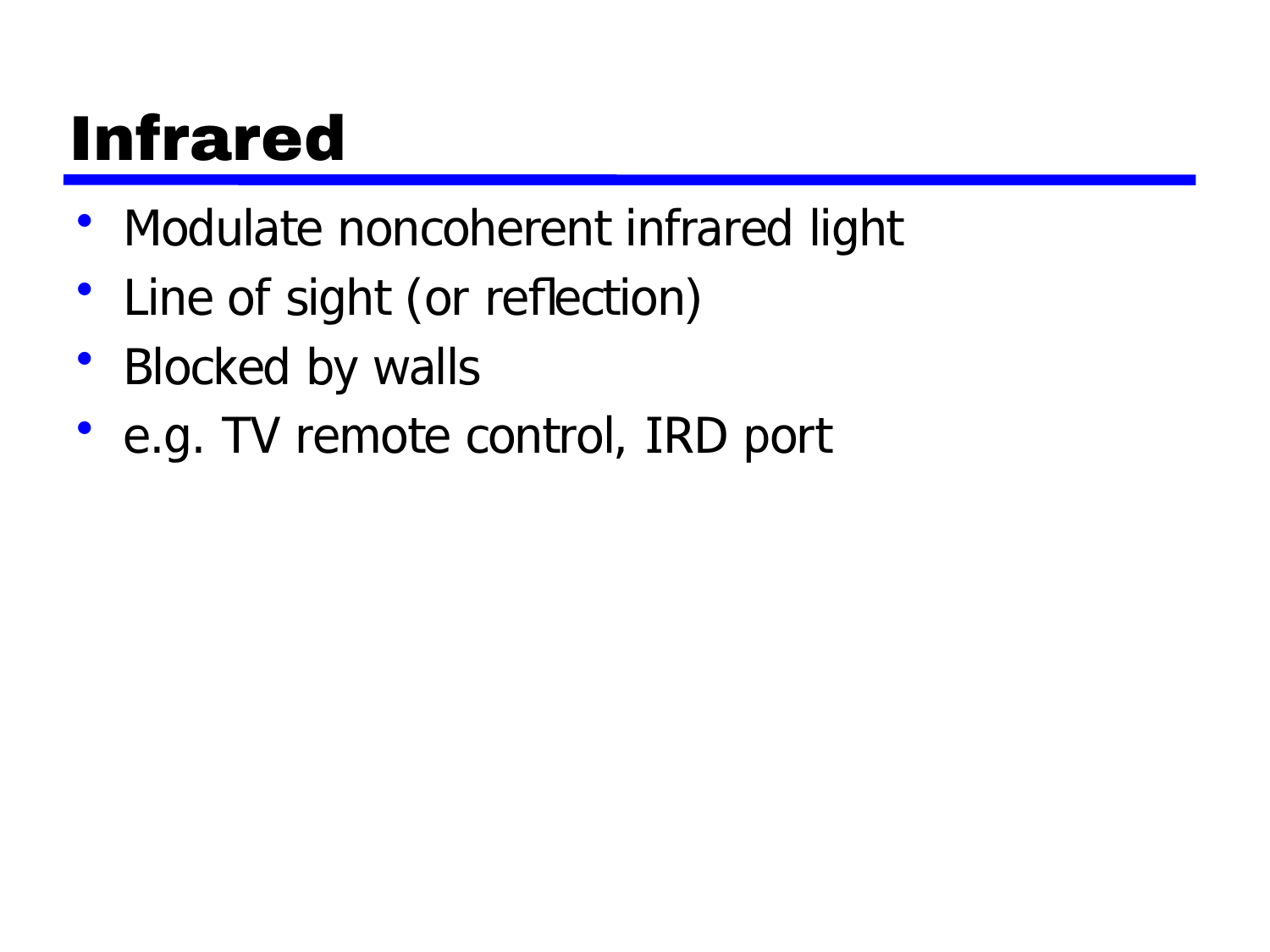

# Infrared
Modulate noncoherent infrared light
Line of sight (or reflection)
Blocked by walls
e.g. TV remote control, IRD port